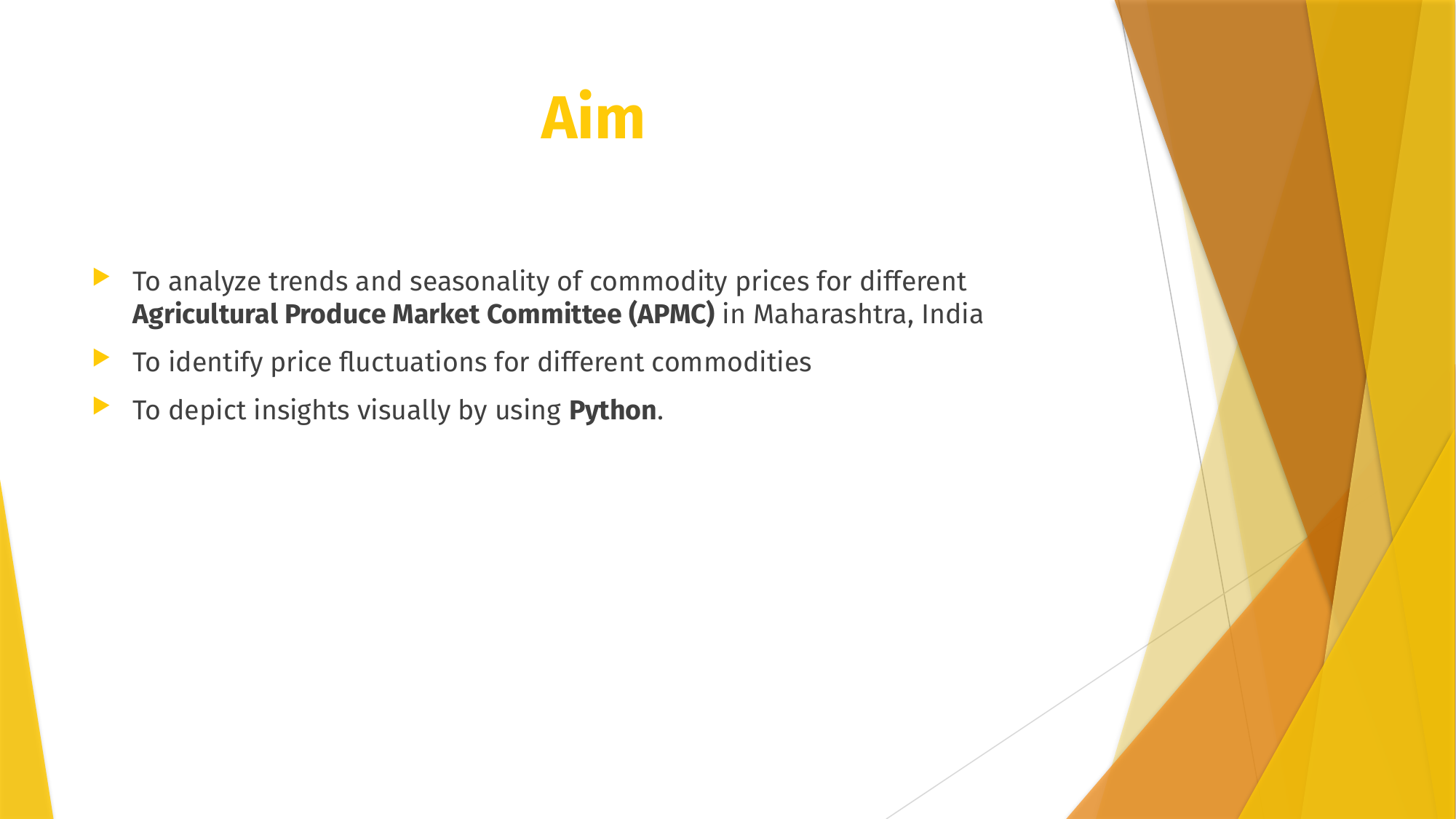

# Aim
To analyze trends and seasonality of commodity prices for different Agricultural Produce Market Committee (APMC) in Maharashtra, India
To identify price fluctuations for different commodities
To depict insights visually by using Python.